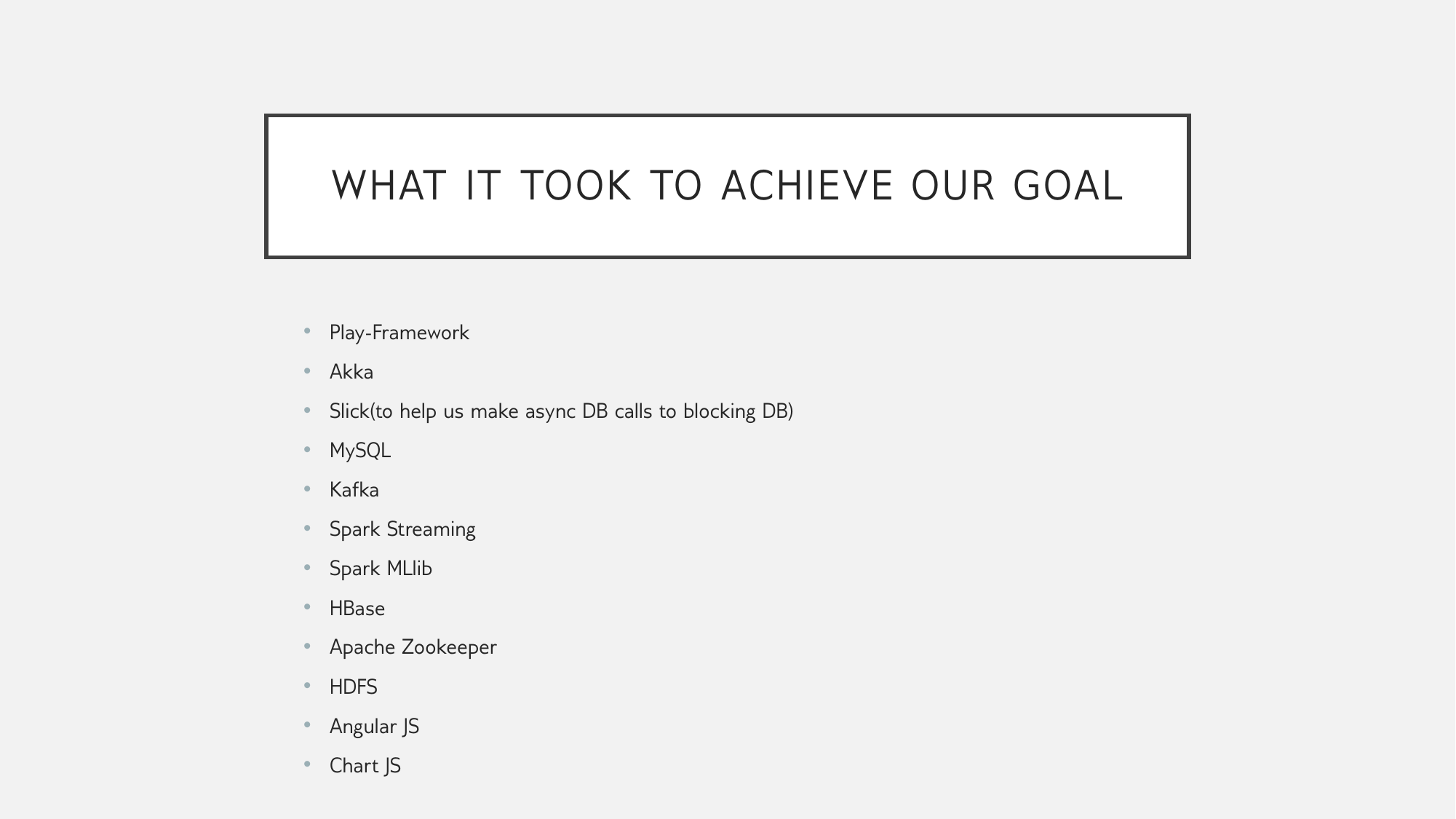

# What it took to achieve our goal
Play-Framework
Akka
Slick(to help us make async DB calls to blocking DB)
MySQL
Kafka
Spark Streaming
Spark MLlib
HBase
Apache Zookeeper
HDFS
Angular JS
Chart JS